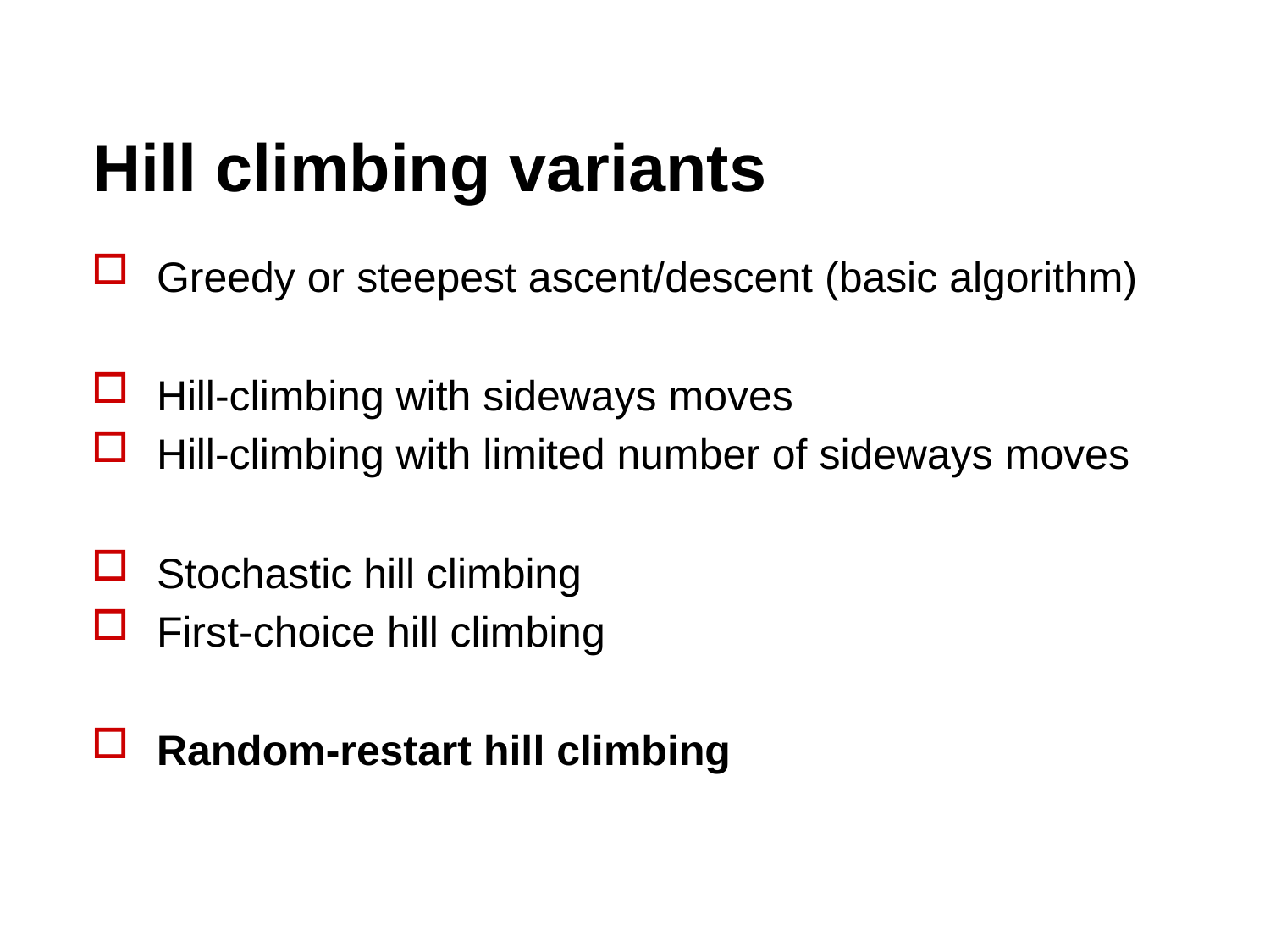

# Hill climbing variants
Greedy or steepest ascent/descent (basic algorithm)

Hill-climbing with sideways moves
Hill-climbing with limited number of sideways moves

Stochastic hill climbing
First-choice hill climbing

Random-restart hill climbing